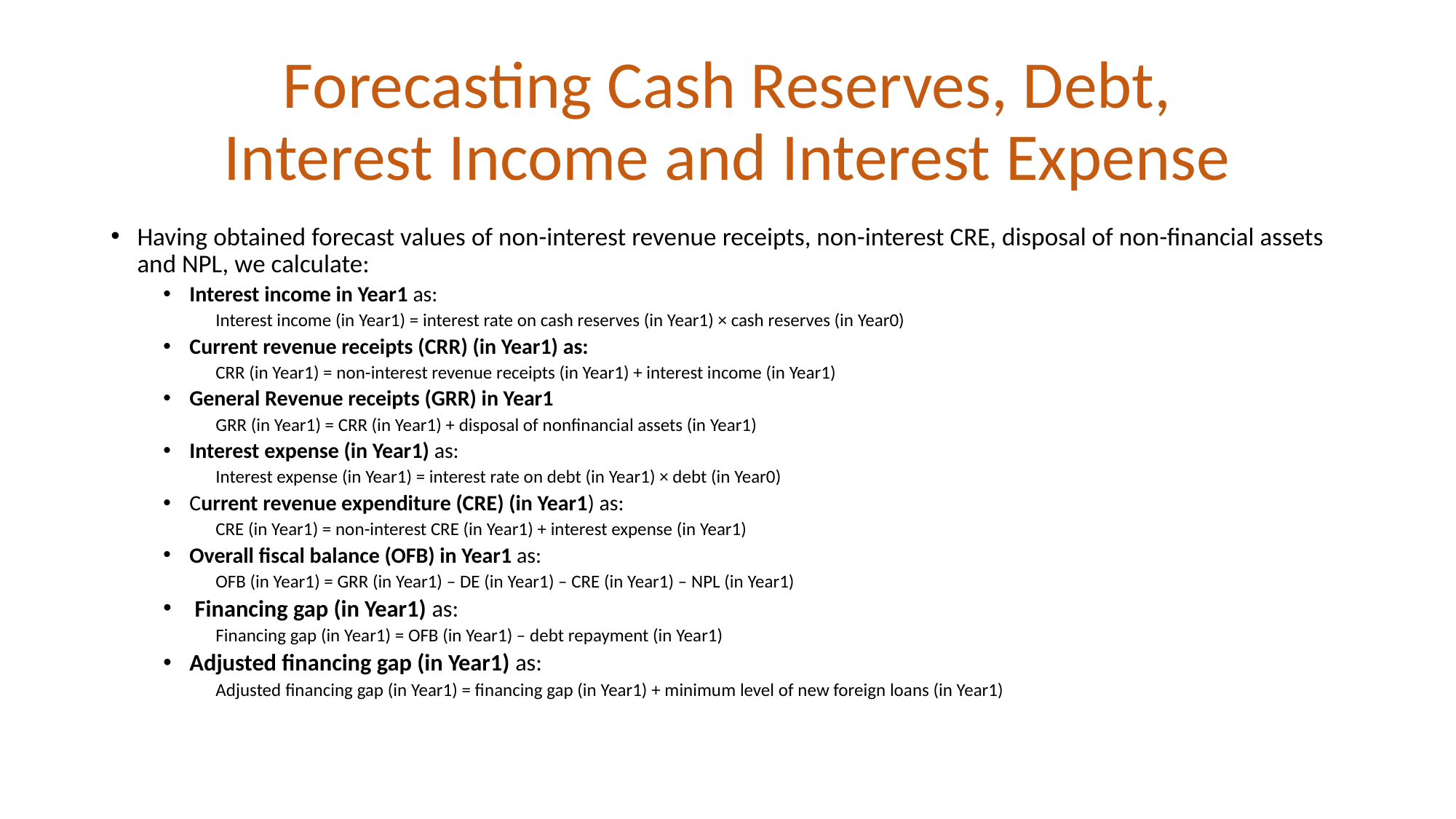

# Forecasting Cash Reserves, Debt, Interest Income and Interest Expense
Having obtained forecast values of non-interest revenue receipts, non-interest CRE, disposal of non-financial assets and NPL, we calculate:
Interest income in Year1 as:
Interest income (in Year1) = interest rate on cash reserves (in Year1) × cash reserves (in Year0)
Current revenue receipts (CRR) (in Year1) as:
CRR (in Year1) = non-interest revenue receipts (in Year1) + interest income (in Year1)
General Revenue receipts (GRR) in Year1
GRR (in Year1) = CRR (in Year1) + disposal of nonfinancial assets (in Year1)
Interest expense (in Year1) as:
Interest expense (in Year1) = interest rate on debt (in Year1) × debt (in Year0)
Current revenue expenditure (CRE) (in Year1) as:
CRE (in Year1) = non-interest CRE (in Year1) + interest expense (in Year1)
Overall fiscal balance (OFB) in Year1 as:
OFB (in Year1) = GRR (in Year1) – DE (in Year1) – CRE (in Year1) – NPL (in Year1)
 Financing gap (in Year1) as:
Financing gap (in Year1) = OFB (in Year1) – debt repayment (in Year1)
Adjusted financing gap (in Year1) as:
Adjusted financing gap (in Year1) = financing gap (in Year1) + minimum level of new foreign loans (in Year1)